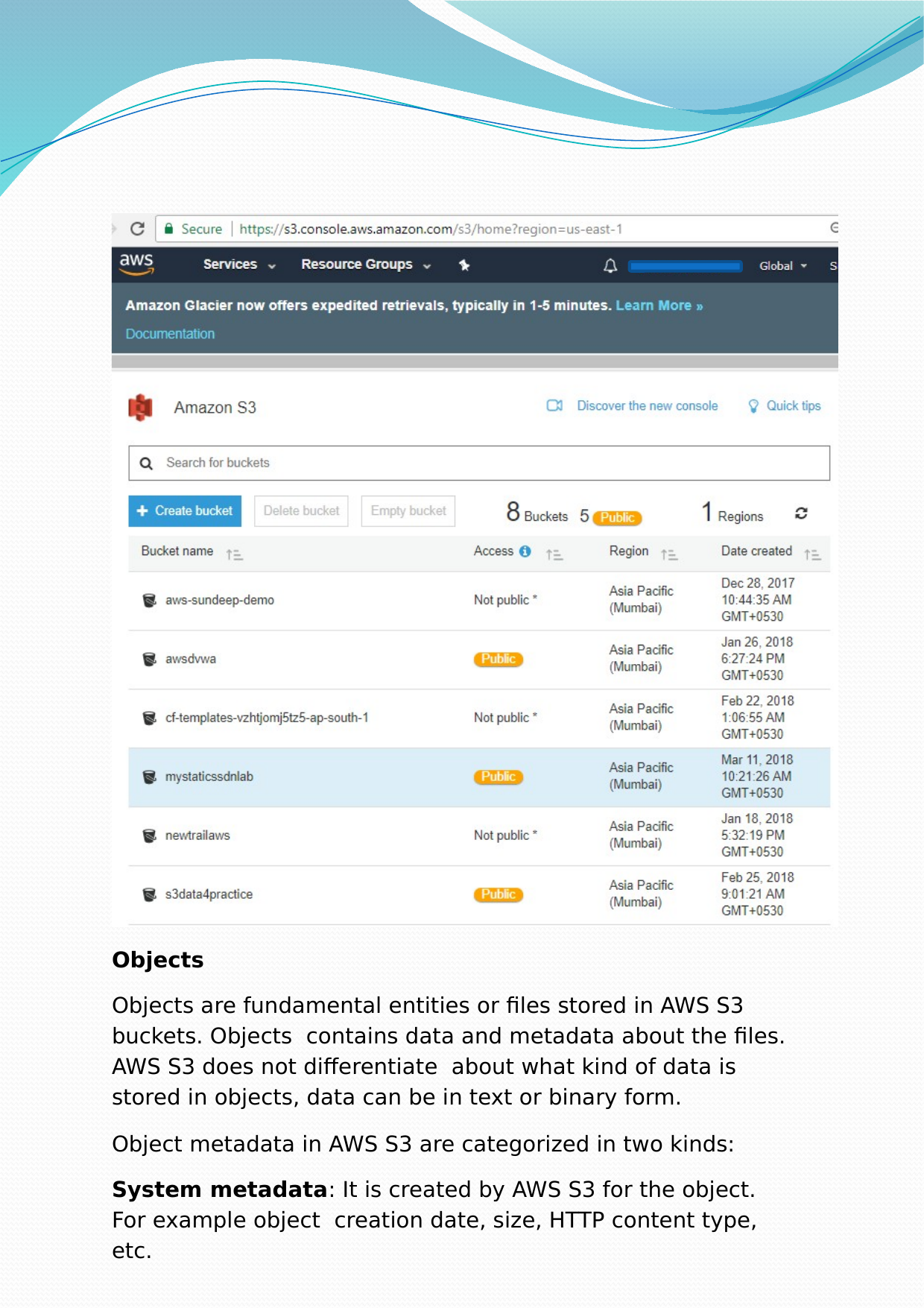

Objects
Objects are fundamental entities or files stored in AWS S3 buckets. Objects  contains data and metadata about the files. AWS S3 does not differentiate  about what kind of data is stored in objects, data can be in text or binary form.

Object metadata in AWS S3 are categorized in two kinds:
System metadata: It is created by AWS S3 for the object. For example object  creation date, size, HTTP content type, etc.